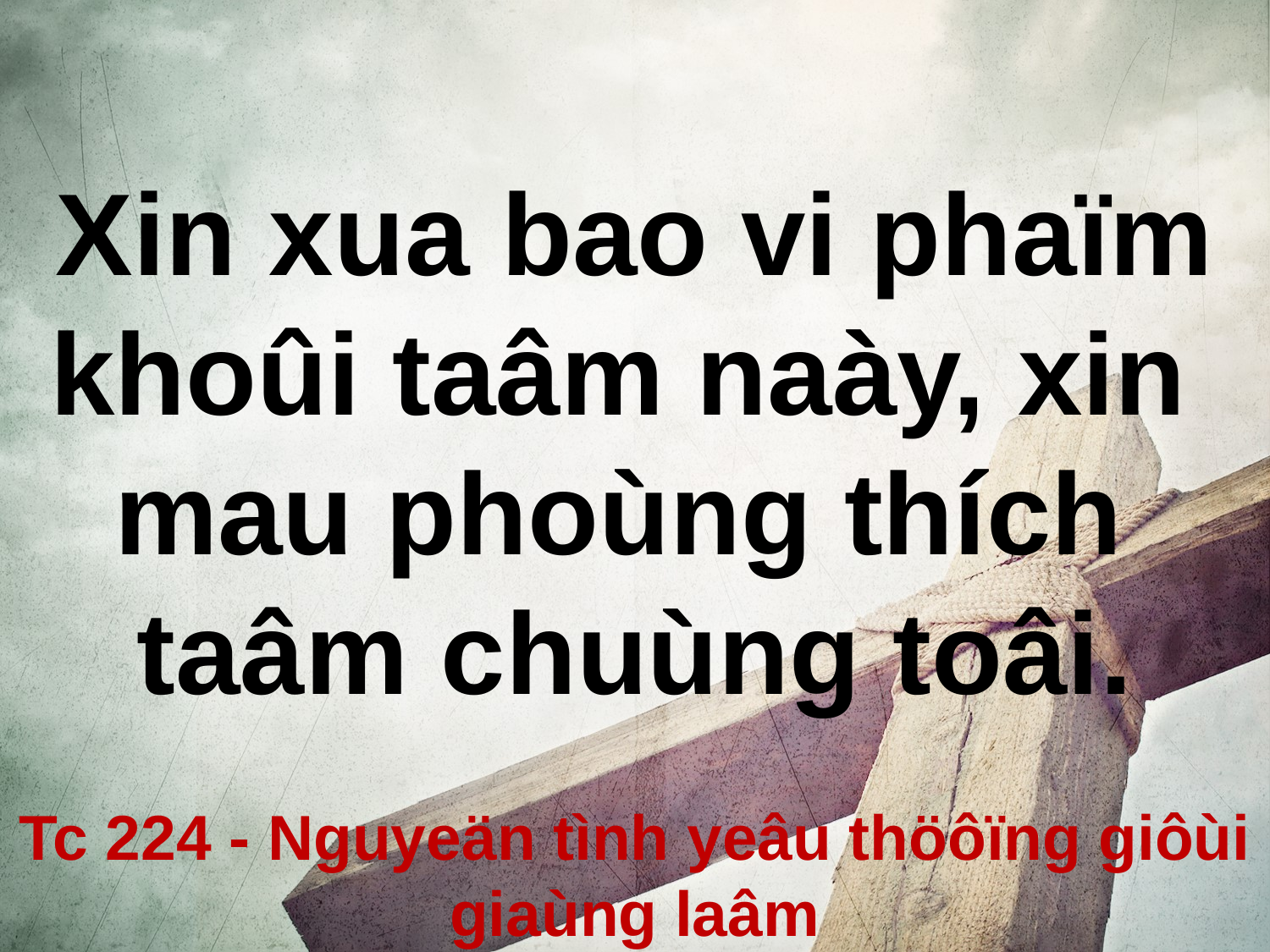

Xin xua bao vi phaïm khoûi taâm naày, xin
mau phoùng thích
taâm chuùng toâi.
Tc 224 - Nguyeän tình yeâu thöôïng giôùi giaùng laâm